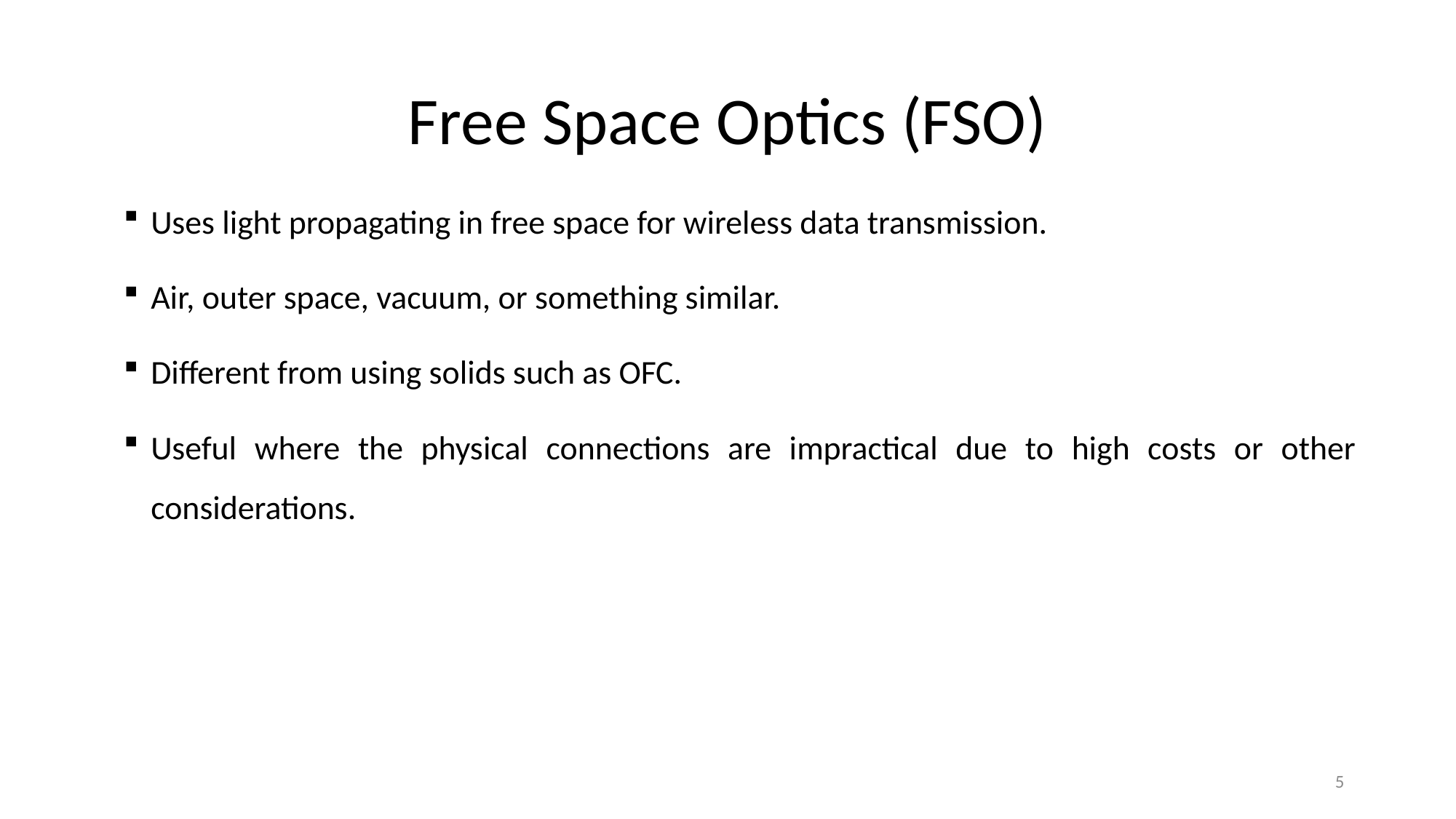

# Free Space Optics (FSO)
Uses light propagating in free space for wireless data transmission.
Air, outer space, vacuum, or something similar.
Different from using solids such as OFC.
Useful where the physical connections are impractical due to high costs or other considerations.
5